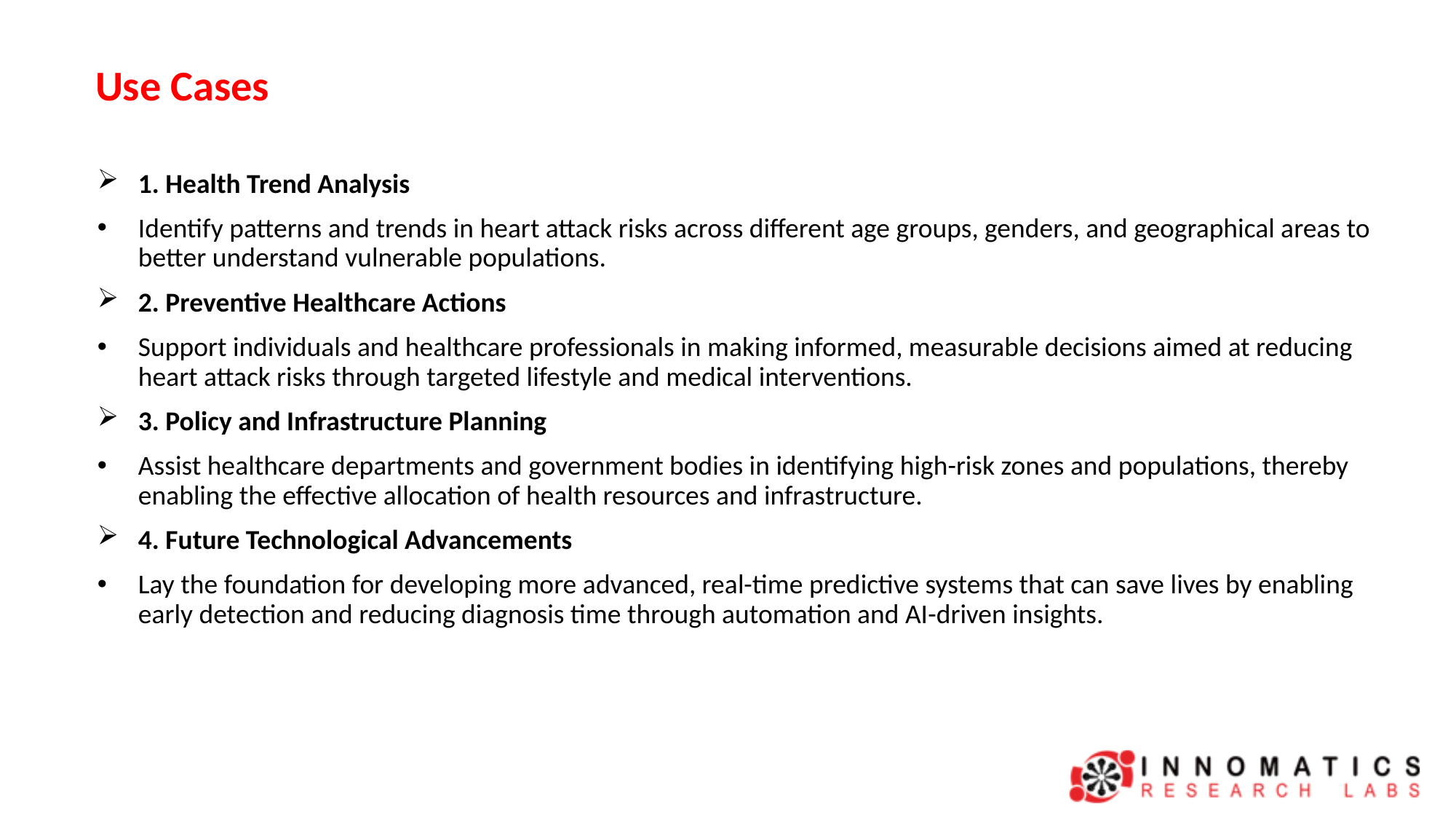

Use Cases

1. Health Trend Analysis
Identify patterns and trends in heart attack risks across different age groups, genders, and geographical areas to better understand vulnerable populations.
2. Preventive Healthcare Actions
Support individuals and healthcare professionals in making informed, measurable decisions aimed at reducing heart attack risks through targeted lifestyle and medical interventions.
3. Policy and Infrastructure Planning
Assist healthcare departments and government bodies in identifying high-risk zones and populations, thereby enabling the effective allocation of health resources and infrastructure.
4. Future Technological Advancements
Lay the foundation for developing more advanced, real-time predictive systems that can save lives by enabling early detection and reducing diagnosis time through automation and AI-driven insights.